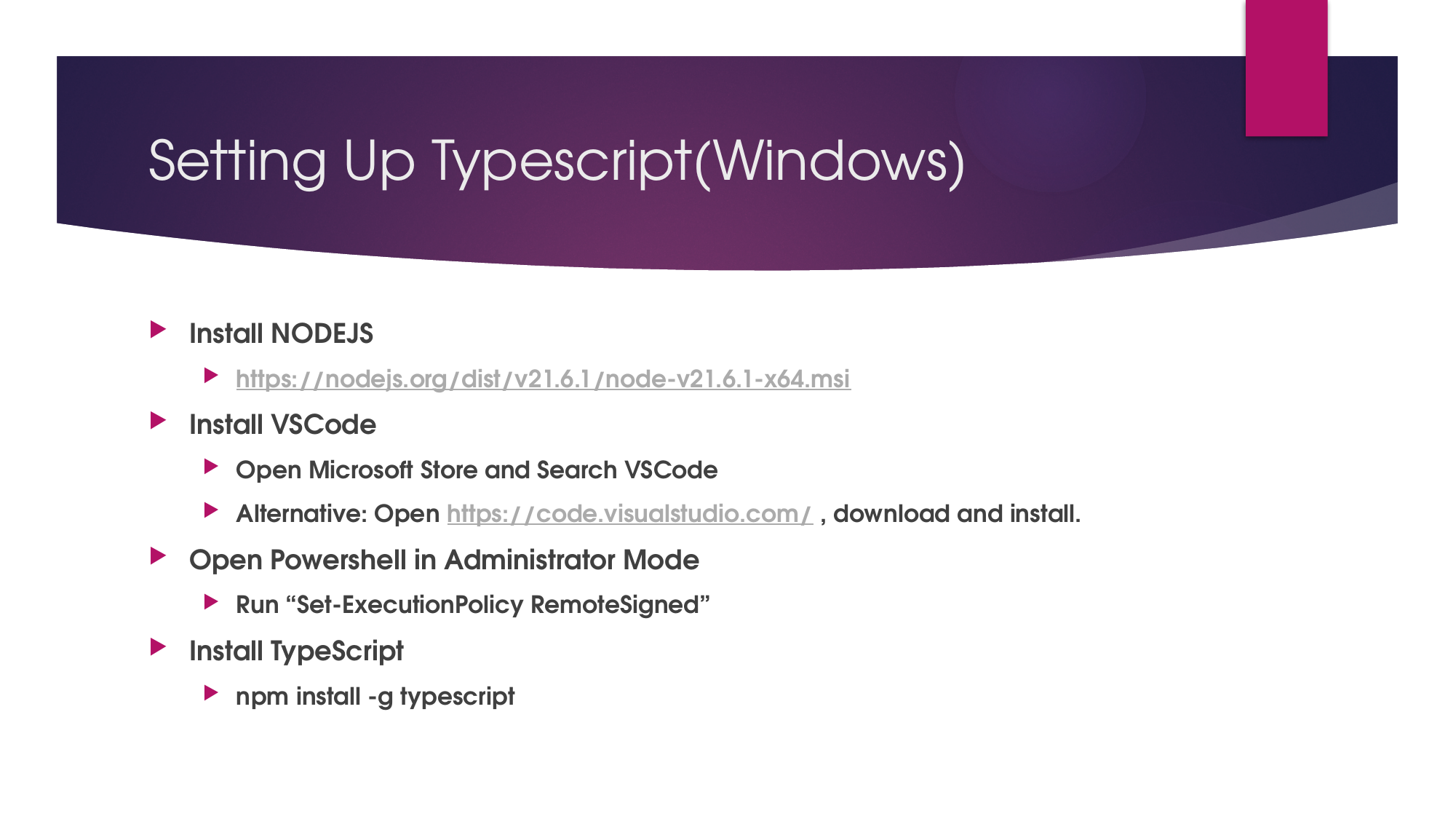

# Setting Up Typescript(Windows)
Install NODEJS
https://nodejs.org/dist/v21.6.1/node-v21.6.1-x64.msi
Install VSCode
Open Microsoft Store and Search VSCode
Alternative: Open https://code.visualstudio.com/ , download and install.
Open Powershell in Administrator Mode
Run “Set-ExecutionPolicy RemoteSigned”
Install TypeScript
npm install -g typescript